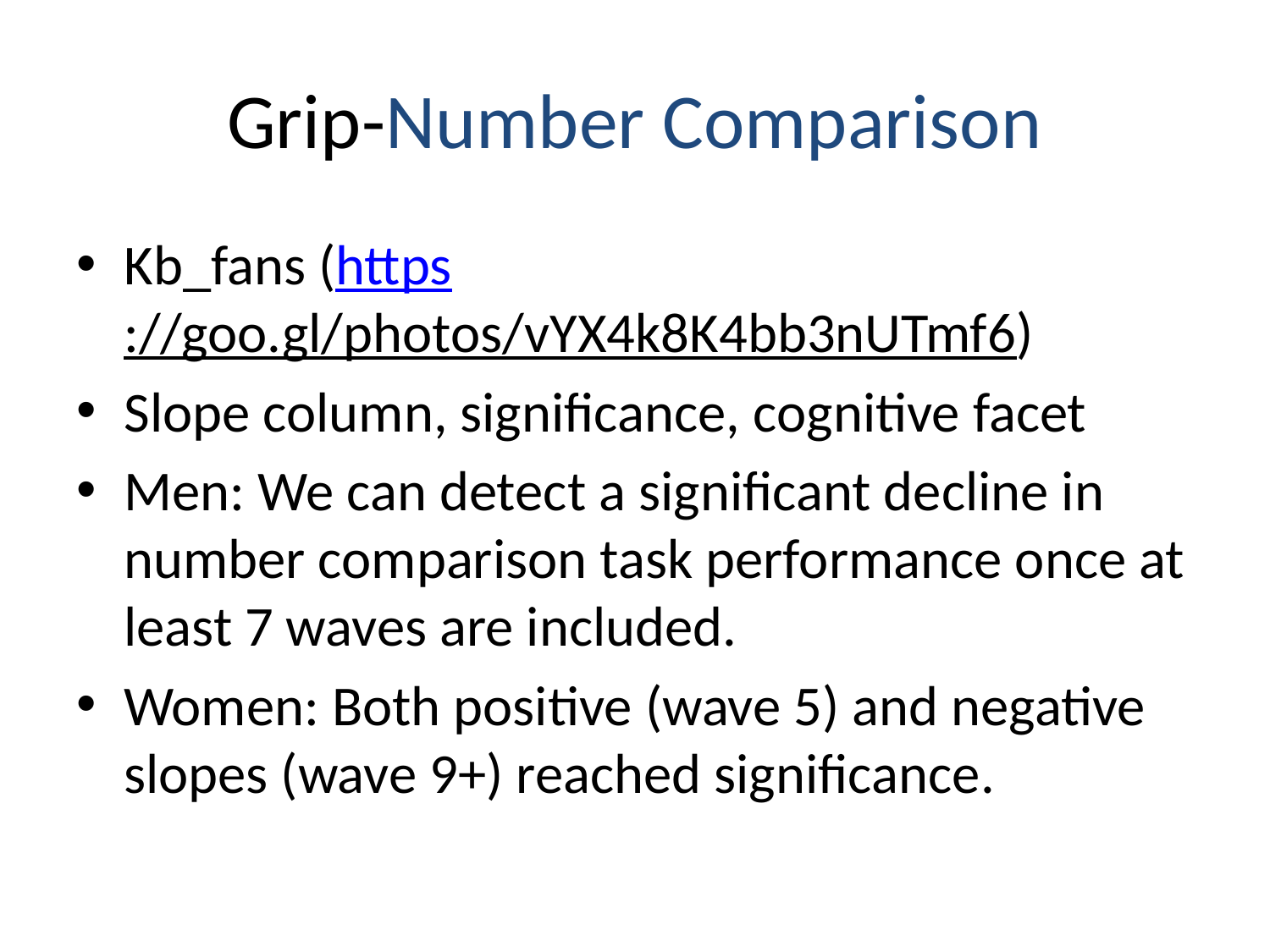

# Grip-Number Comparison
Kb_fans (https://goo.gl/photos/vYX4k8K4bb3nUTmf6)
Slope column, significance, cognitive facet
Men: We can detect a significant decline in number comparison task performance once at least 7 waves are included.
Women: Both positive (wave 5) and negative slopes (wave 9+) reached significance.